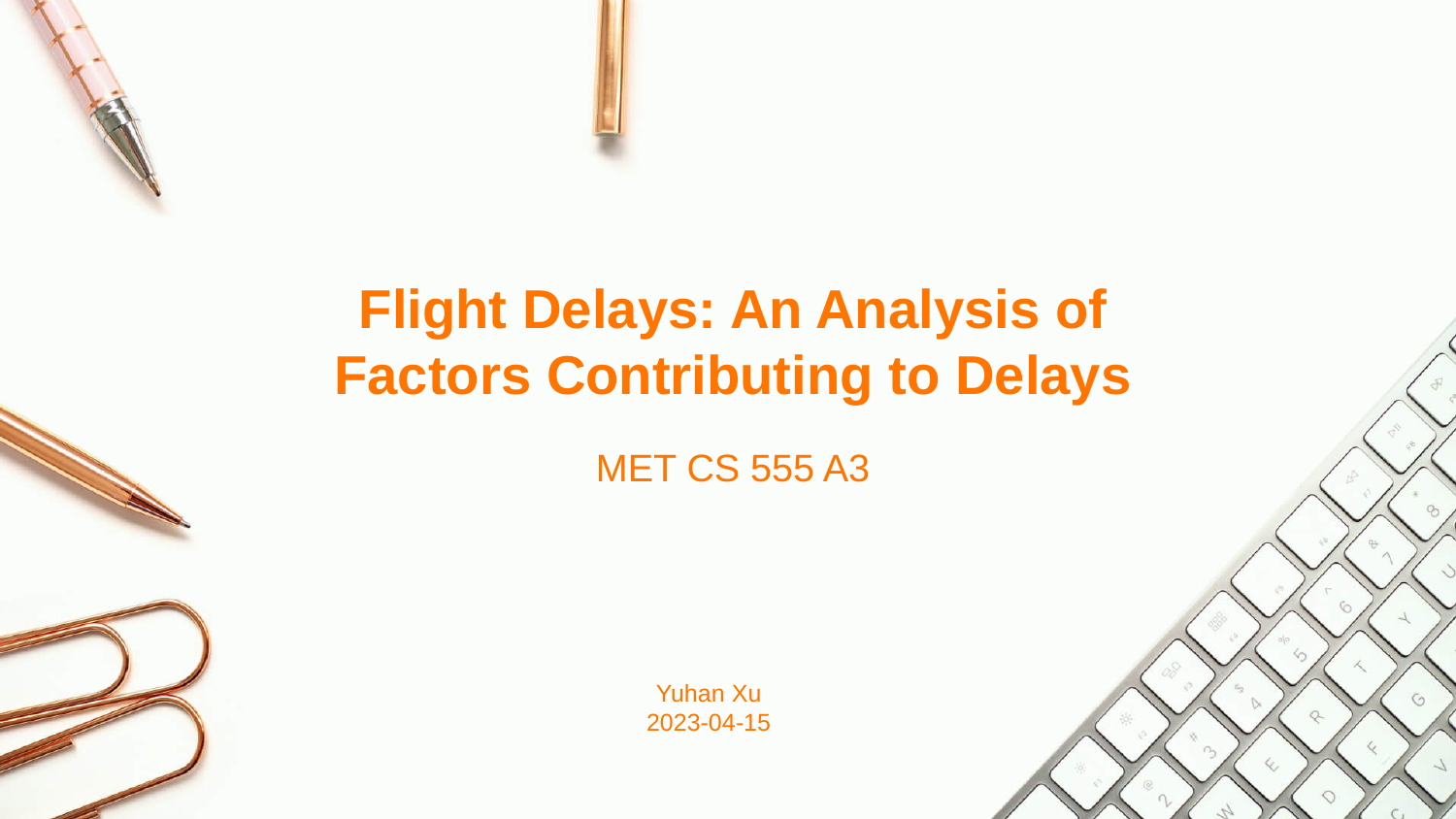

Flight Delays: An Analysis of Factors Contributing to Delays
MET CS 555 A3
Yuhan Xu
2023-04-15